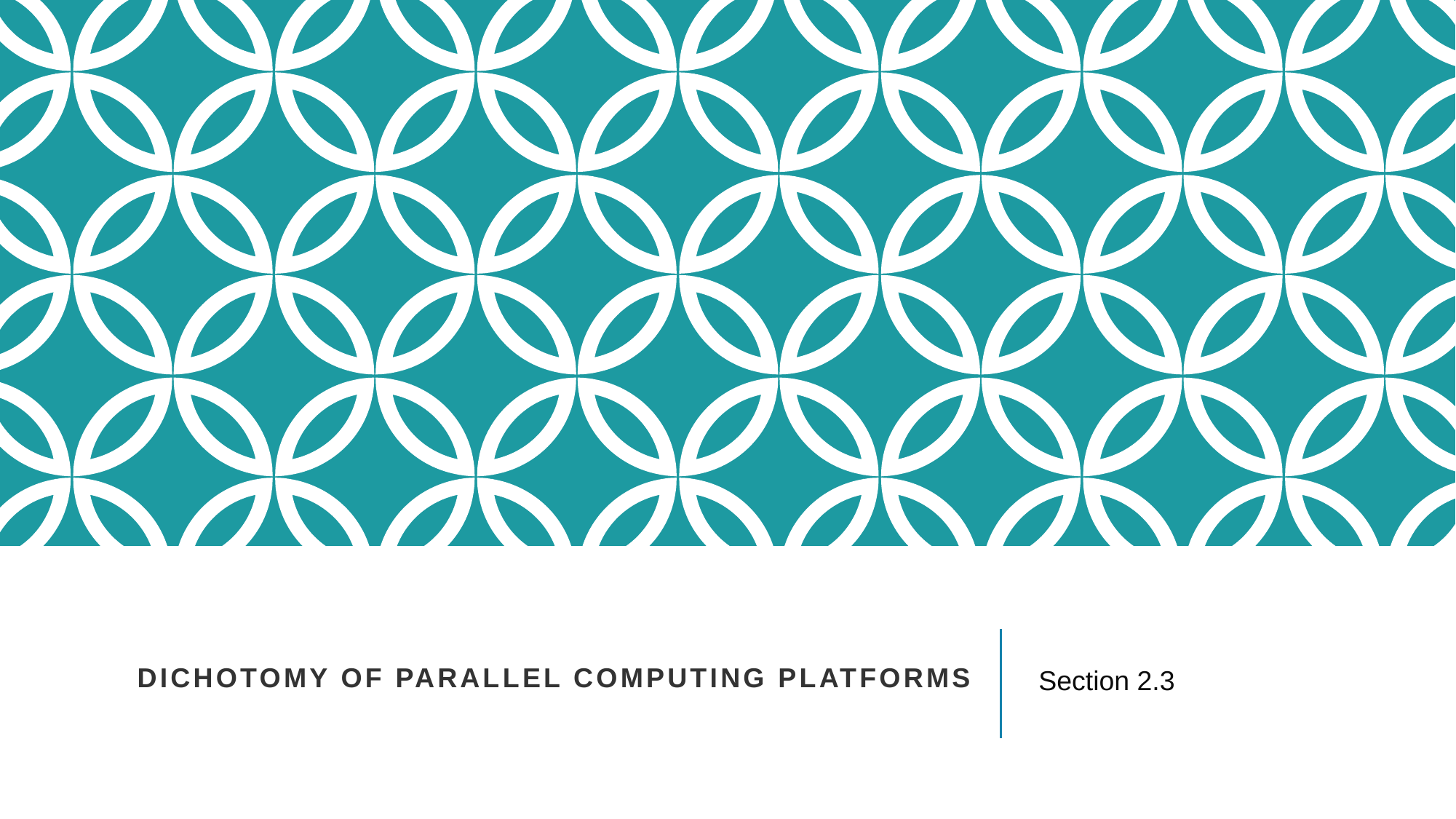

# Dichotomy of Parallel Computing Platforms
Section 2.3